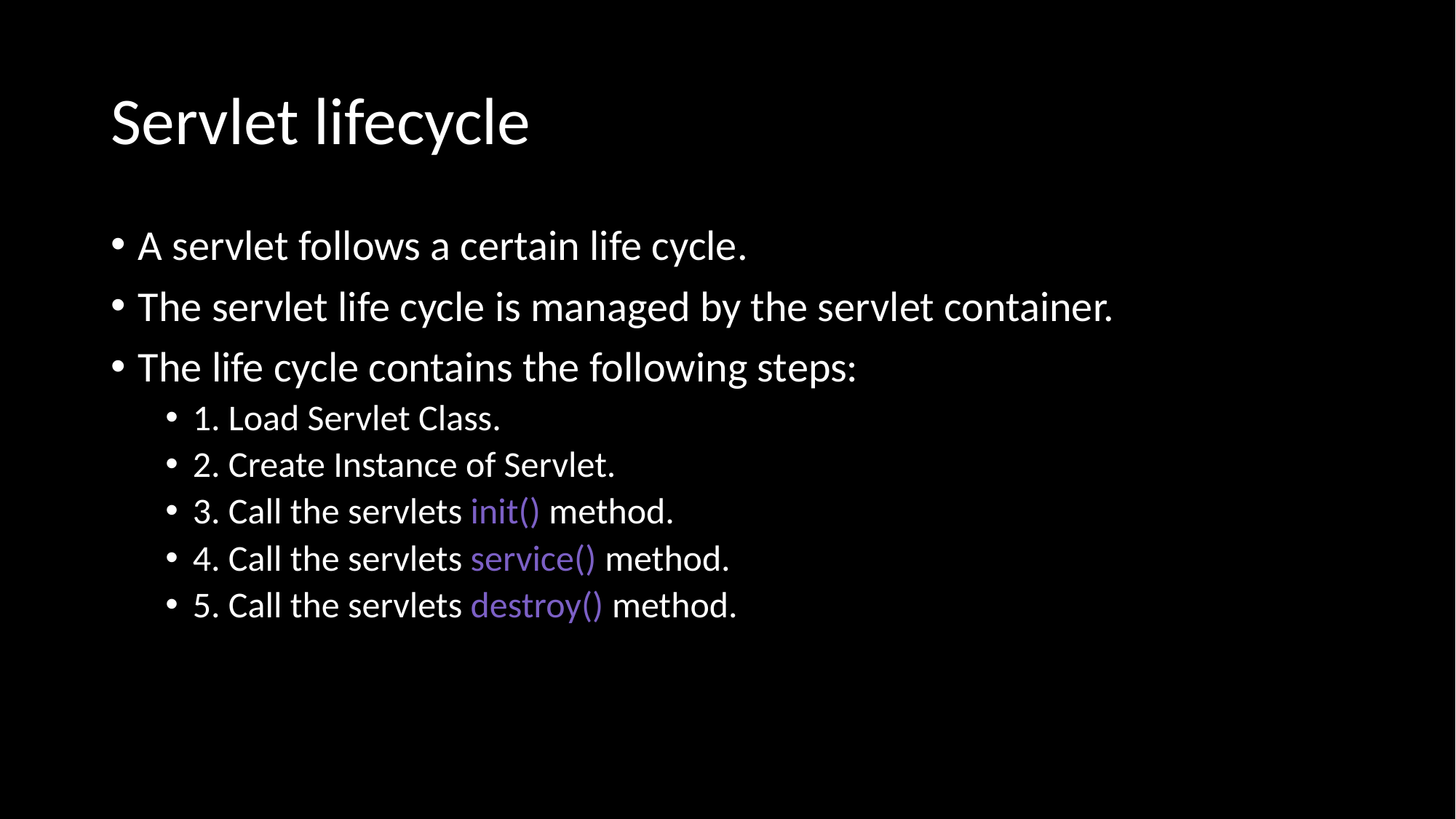

# Servlet lifecycle
A servlet follows a certain life cycle.
The servlet life cycle is managed by the servlet container.
The life cycle contains the following steps:
1. Load Servlet Class.
2. Create Instance of Servlet.
3. Call the servlets init() method.
4. Call the servlets service() method.
5. Call the servlets destroy() method.